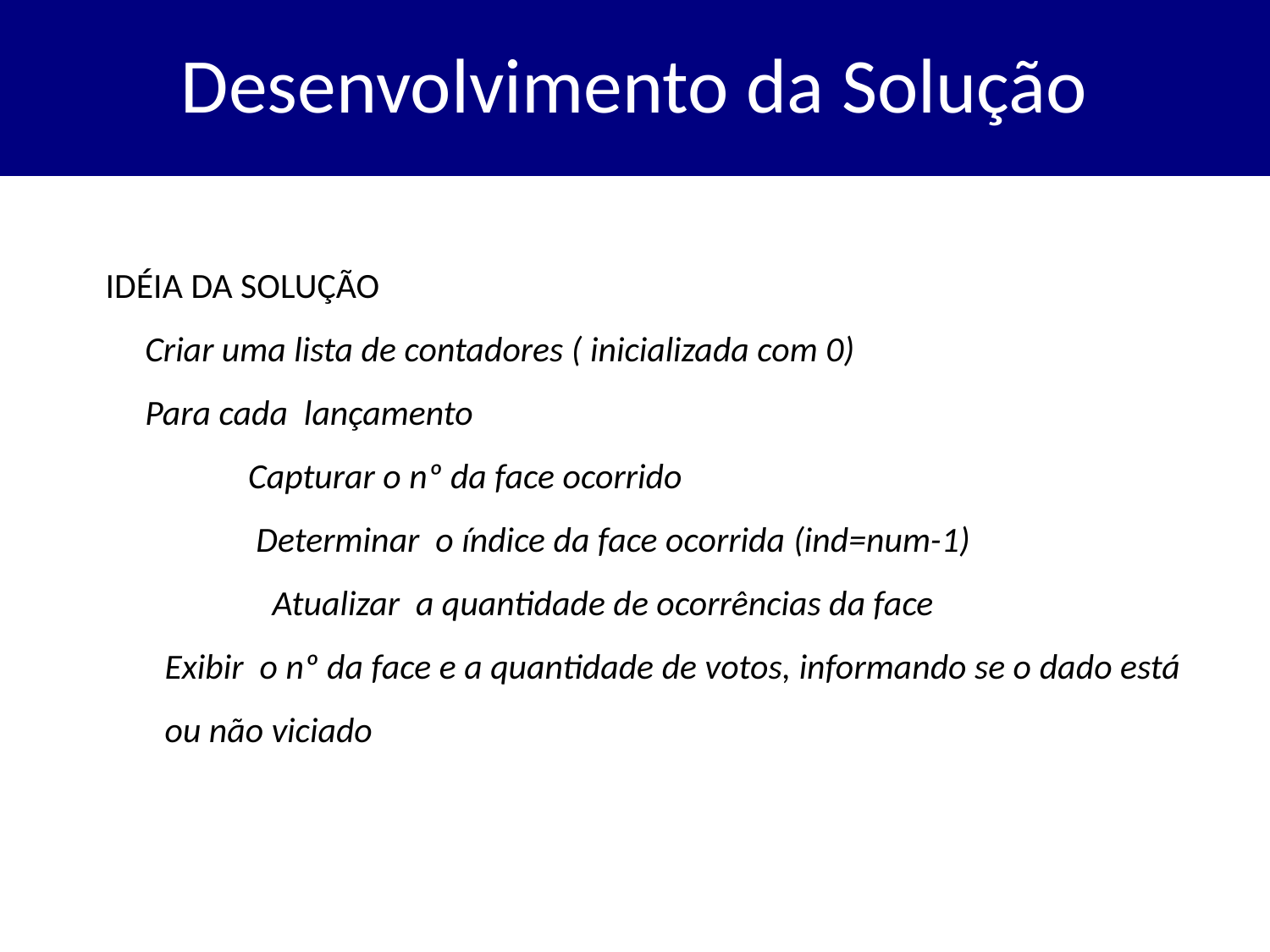

# Desenvolvimento da Solução
 IDÉIA DA SOLUÇÃO
	Criar uma lista de contadores ( inicializada com 0)
	Para cada  lançamento
	Capturar o nº da face ocorrido
	 Determinar  o índice da face ocorrida (ind=num-1)
	   Atualizar  a quantidade de ocorrências da face
Exibir  o nº da face e a quantidade de votos, informando se o dado está ou não viciado